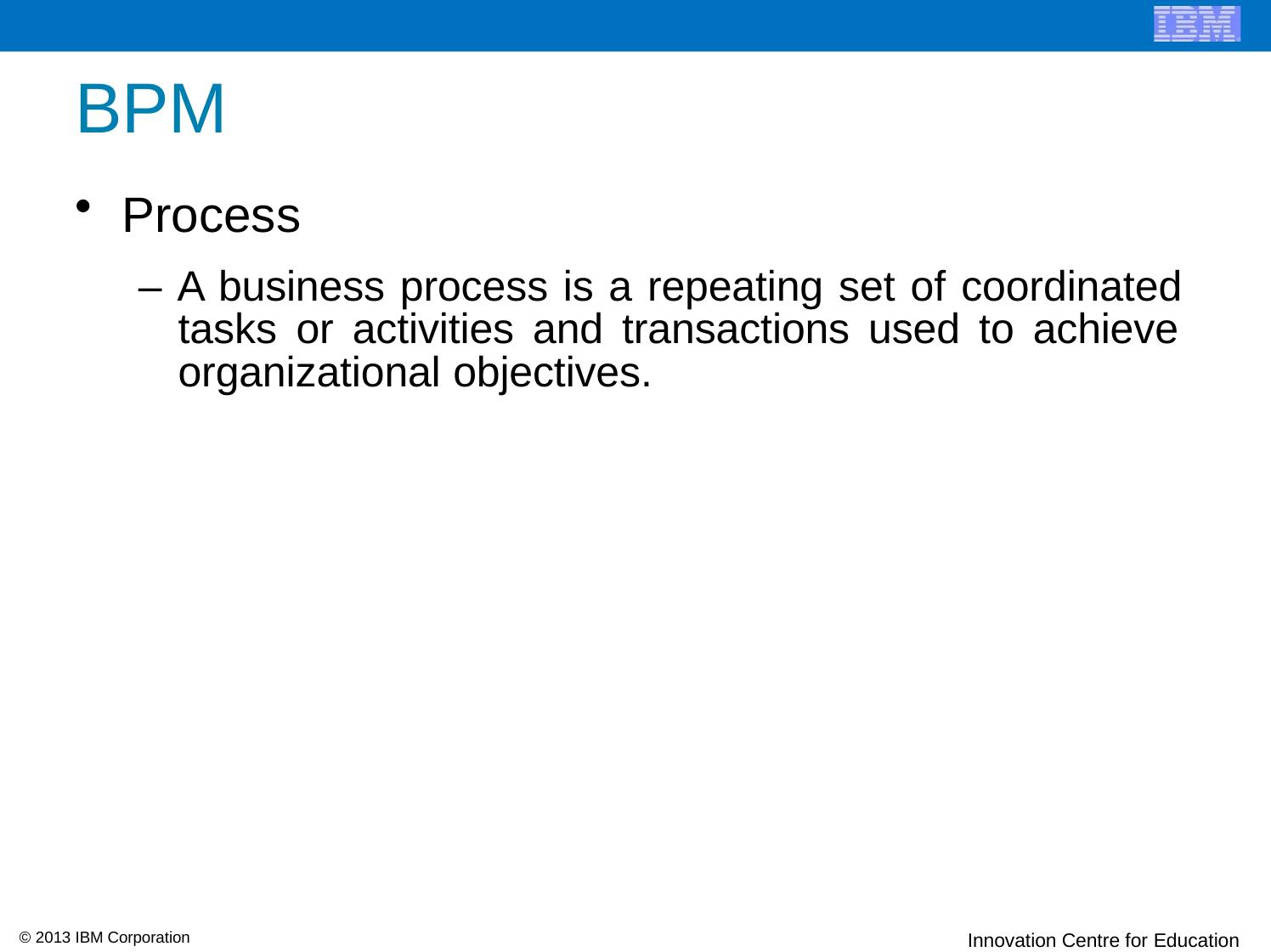

# BPM
Process
– A business process is a repeating set of coordinated  tasks or activities and transactions used to achieve  organizational objectives.
© 2013 IBM Corporation
Innovation Centre for Education